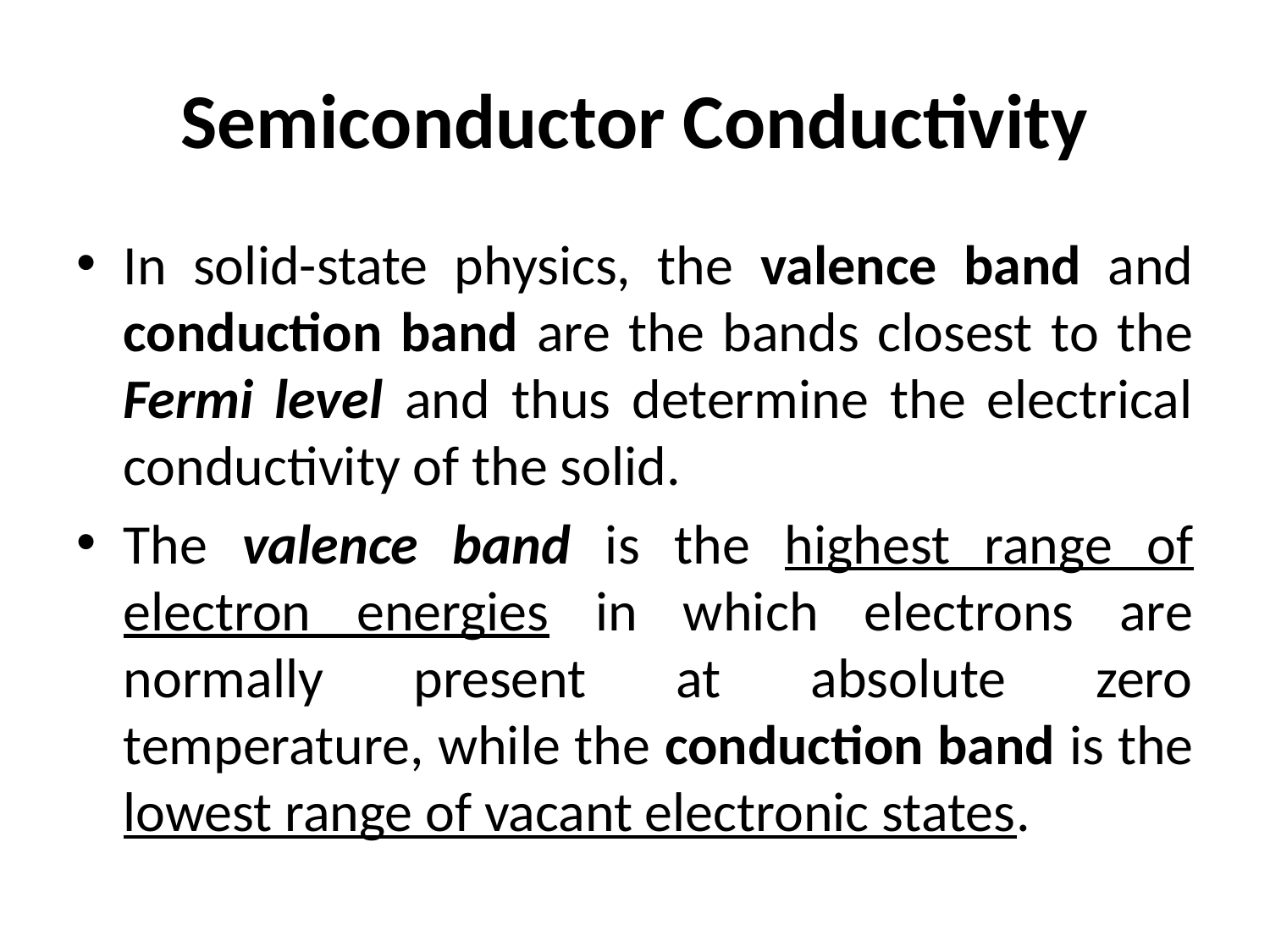

# Semiconductor Conductivity
In solid-state physics, the valence band and conduction band are the bands closest to the Fermi level and thus determine the electrical conductivity of the solid.
The valence band is the highest range of electron energies in which electrons are normally present at absolute zero temperature, while the conduction band is the lowest range of vacant electronic states.